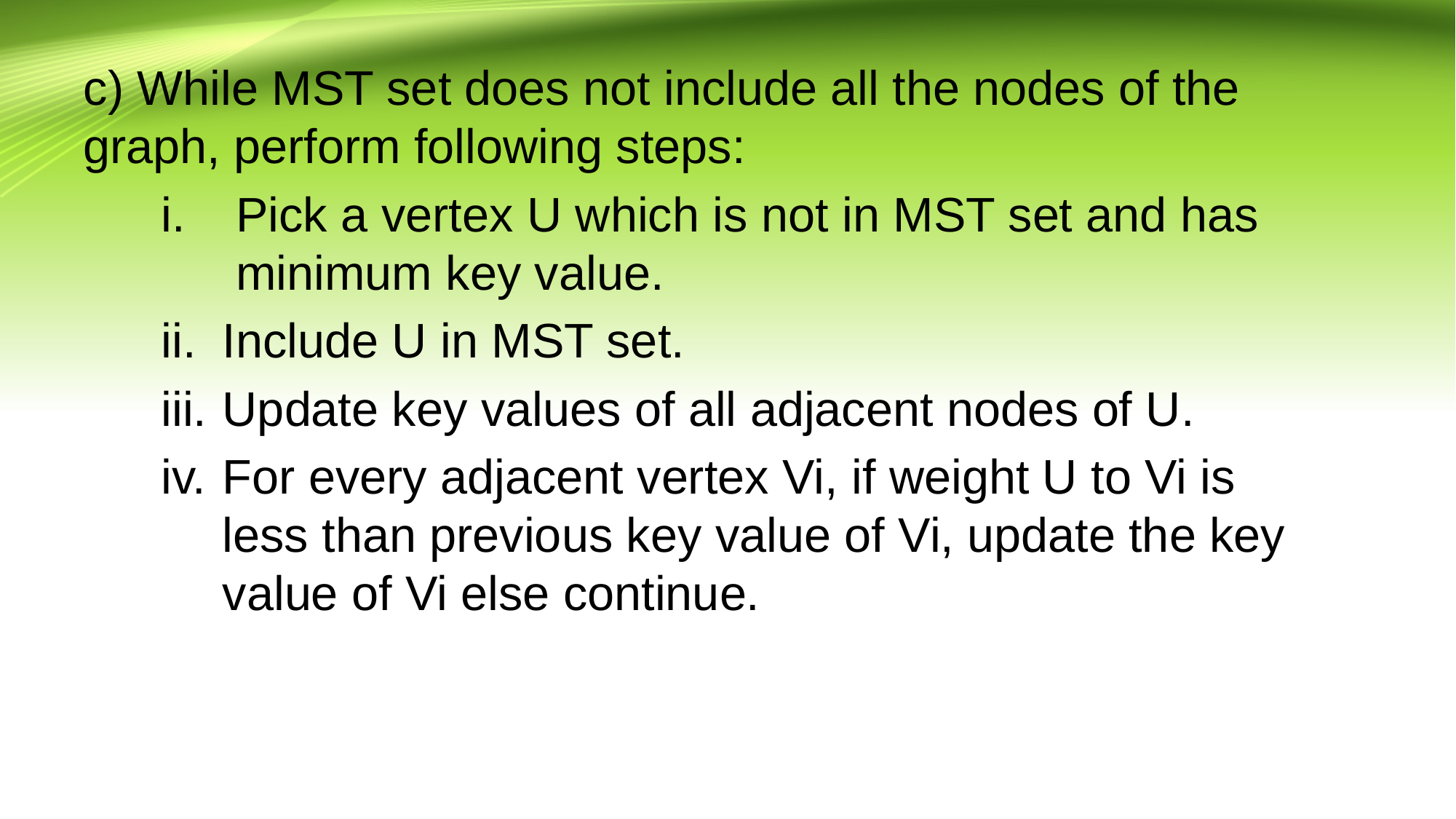

c) While MST set does not include all the nodes of the graph, perform following steps:

 Pick a vertex U which is not in MST set and has    minimum key value.
Include U in MST set.
Update key values of all adjacent nodes of U.
For every adjacent vertex Vi, if weight U to Vi is less than previous key value of Vi, update the key value of Vi else continue.